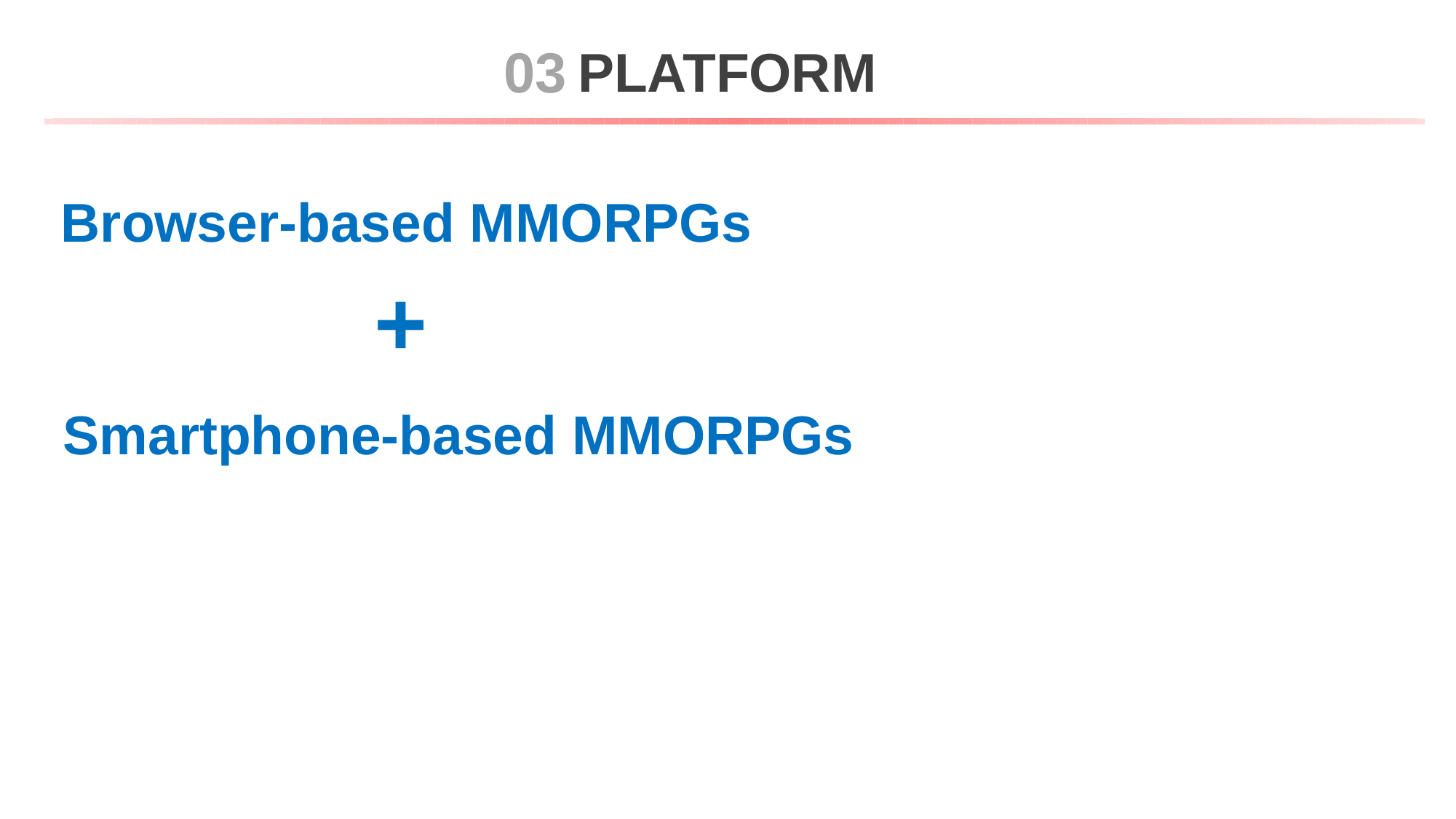

PLATFORM
03

Browser-based MMORPGs
+
Smartphone-based MMORPGs